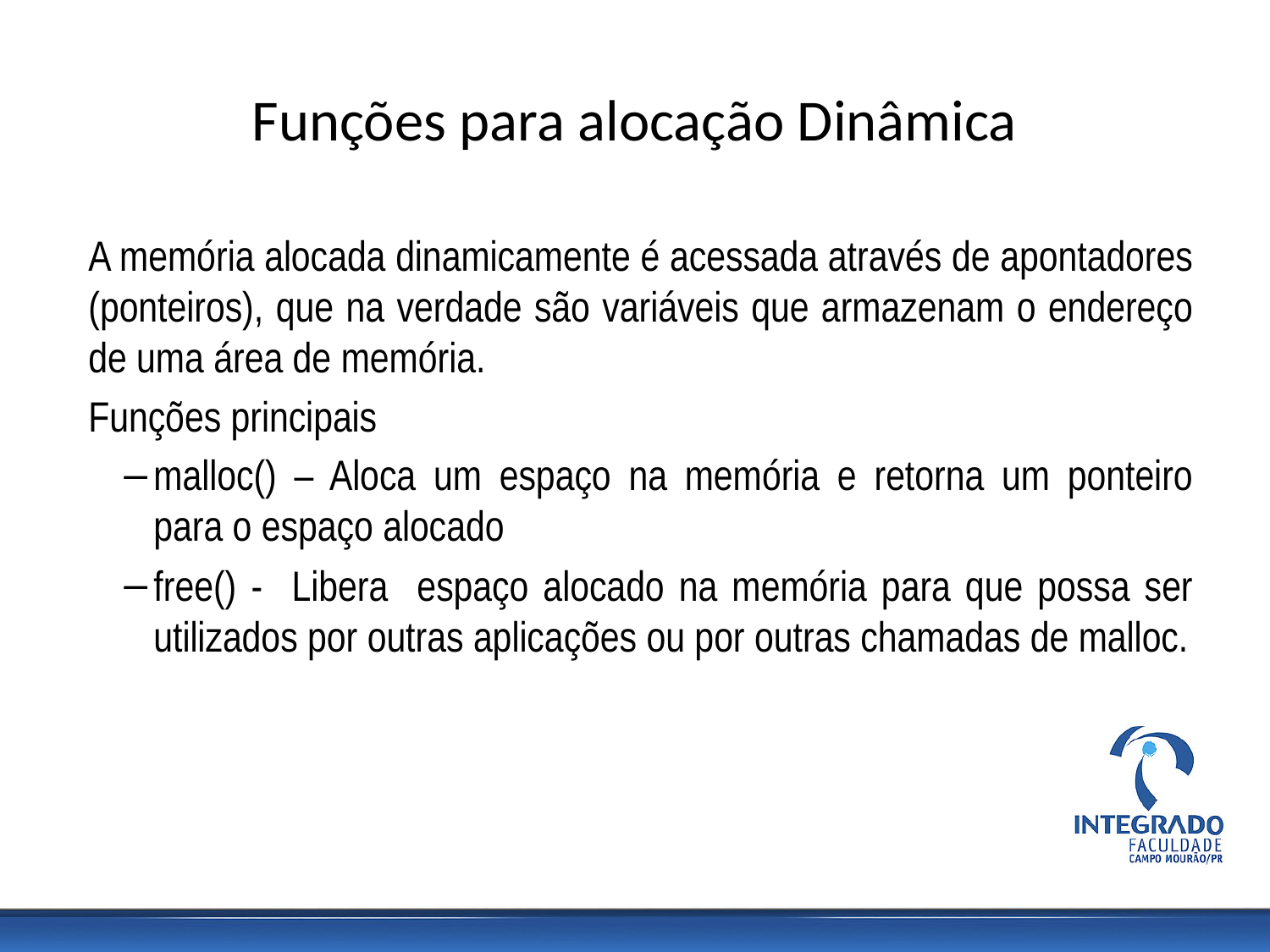

# Funções para alocação Dinâmica
A memória alocada dinamicamente é acessada através de apontadores (ponteiros), que na verdade são variáveis que armazenam o endereço de uma área de memória.
Funções principais
malloc() – Aloca um espaço na memória e retorna um ponteiro para o espaço alocado
free() -  Libera  espaço alocado na memória para que possa ser utilizados por outras aplicações ou por outras chamadas de malloc.